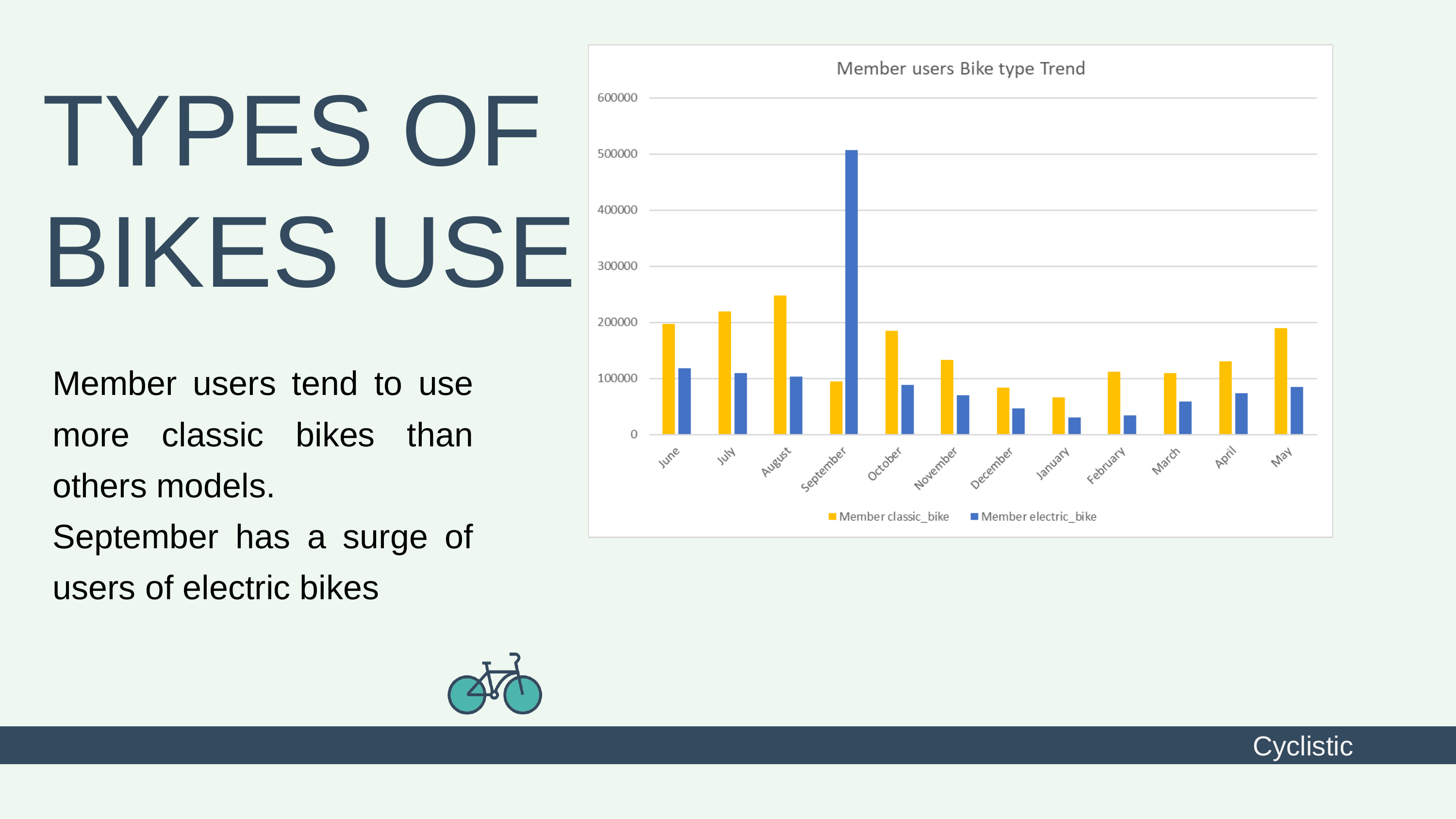

TYPES OF
BIKES USE
Member users tend to use more classic bikes than others models.
September has a surge of users of electric bikes

Cyclistic